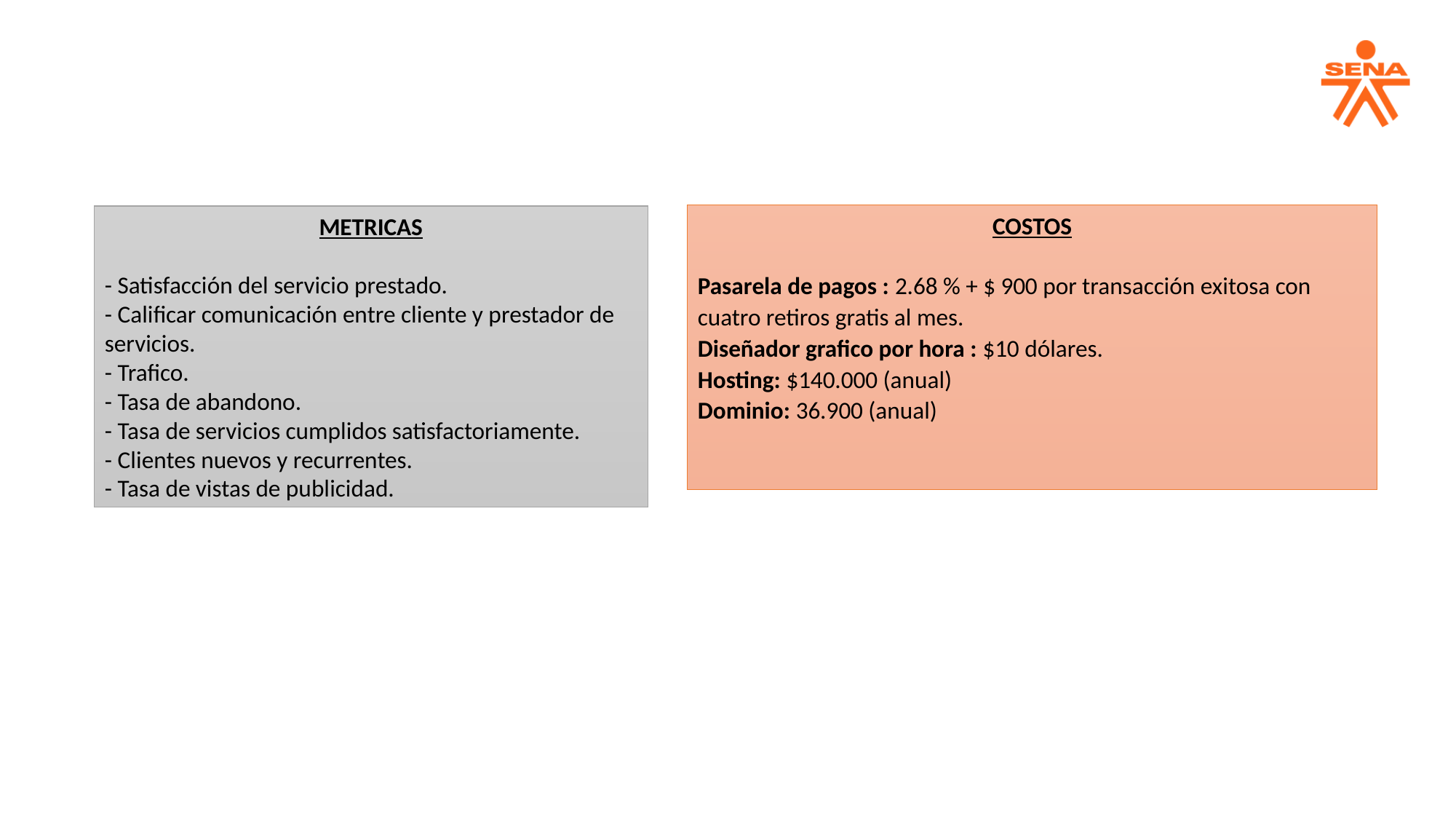

COSTOS

Pasarela de pagos : 2.68 % + $ 900 por transacción exitosa con cuatro retiros gratis al mes.
Diseñador grafico por hora : $10 dólares.
Hosting: $140.000 (anual)
Dominio: 36.900 (anual)

METRICAS

- Satisfacción del servicio prestado.
- Calificar comunicación entre cliente y prestador de servicios.
- Trafico.
- Tasa de abandono.
- Tasa de servicios cumplidos satisfactoriamente.
- Clientes nuevos y recurrentes.
- Tasa de vistas de publicidad.